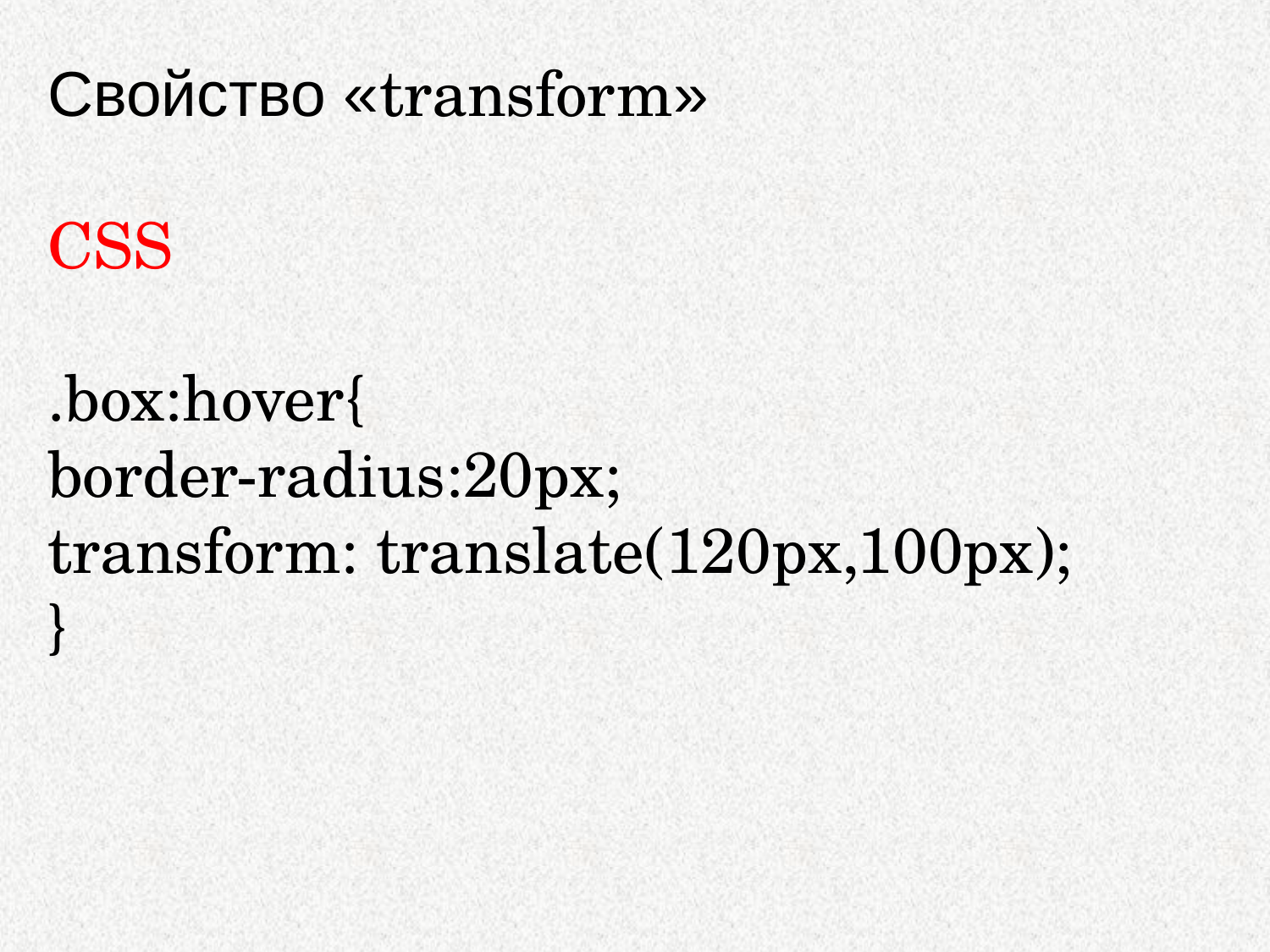

Свойство «transform»

CSS

.box:hover{
border-radius:20px;
transform: translate(120px,100px);
}